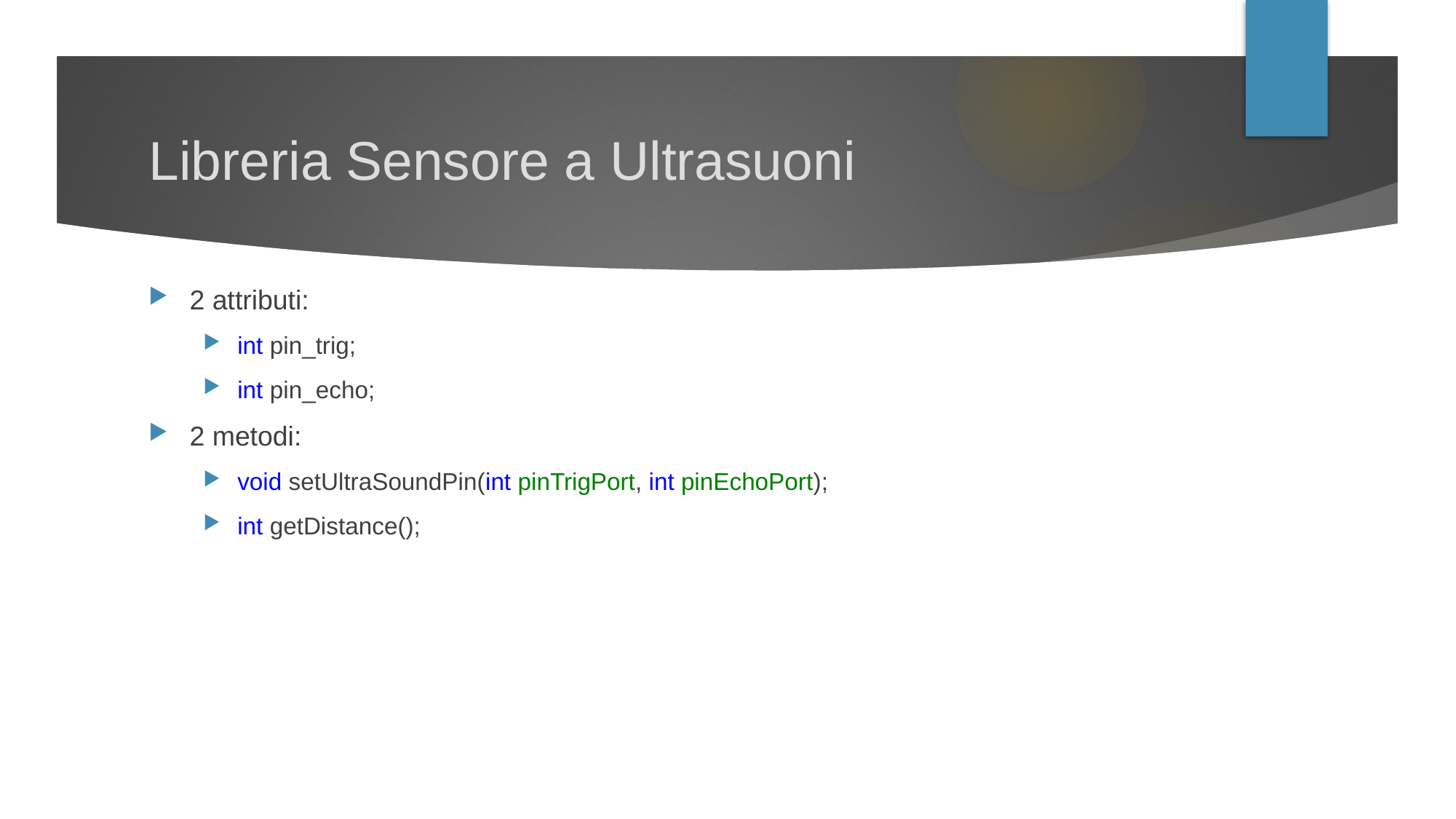

# Libreria Sensore a Ultrasuoni
2 attributi:
int pin_trig;
int pin_echo;
2 metodi:
void setUltraSoundPin(int pinTrigPort, int pinEchoPort);
int getDistance();